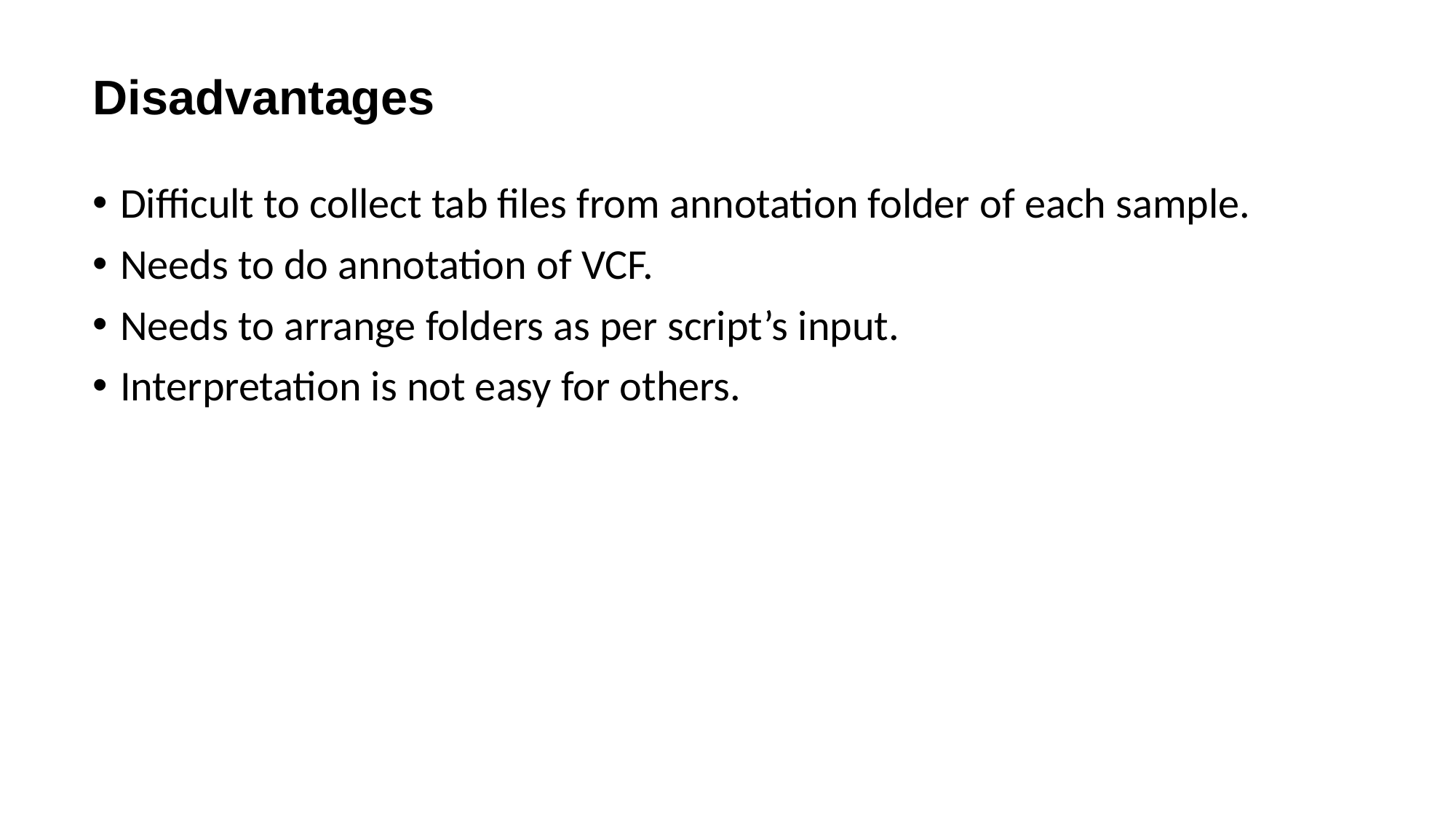

# Disadvantages
Difficult to collect tab files from annotation folder of each sample.
Needs to do annotation of VCF.
Needs to arrange folders as per script’s input.
Interpretation is not easy for others.